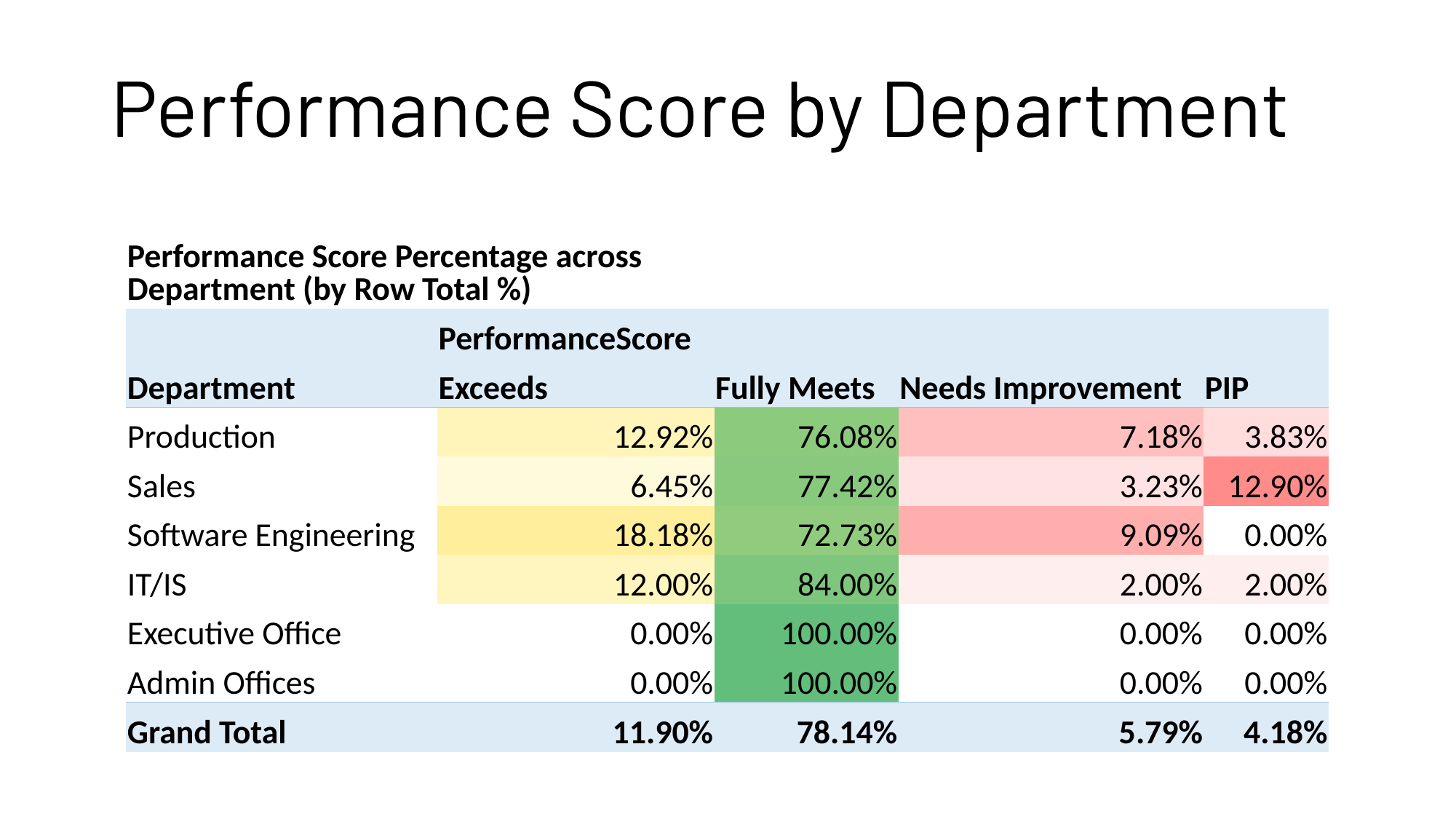

# Performance Score by Department
| Performance Score Percentage across Department (by Row Total %) |  |  |  |  |
| --- | --- | --- | --- | --- |
|  | PerformanceScore |  |  |  |
| Department | Exceeds | Fully Meets | Needs Improvement | PIP |
| Production | 12.92% | 76.08% | 7.18% | 3.83% |
| Sales | 6.45% | 77.42% | 3.23% | 12.90% |
| Software Engineering | 18.18% | 72.73% | 9.09% | 0.00% |
| IT/IS | 12.00% | 84.00% | 2.00% | 2.00% |
| Executive Office | 0.00% | 100.00% | 0.00% | 0.00% |
| Admin Offices | 0.00% | 100.00% | 0.00% | 0.00% |
| Grand Total | 11.90% | 78.14% | 5.79% | 4.18% |